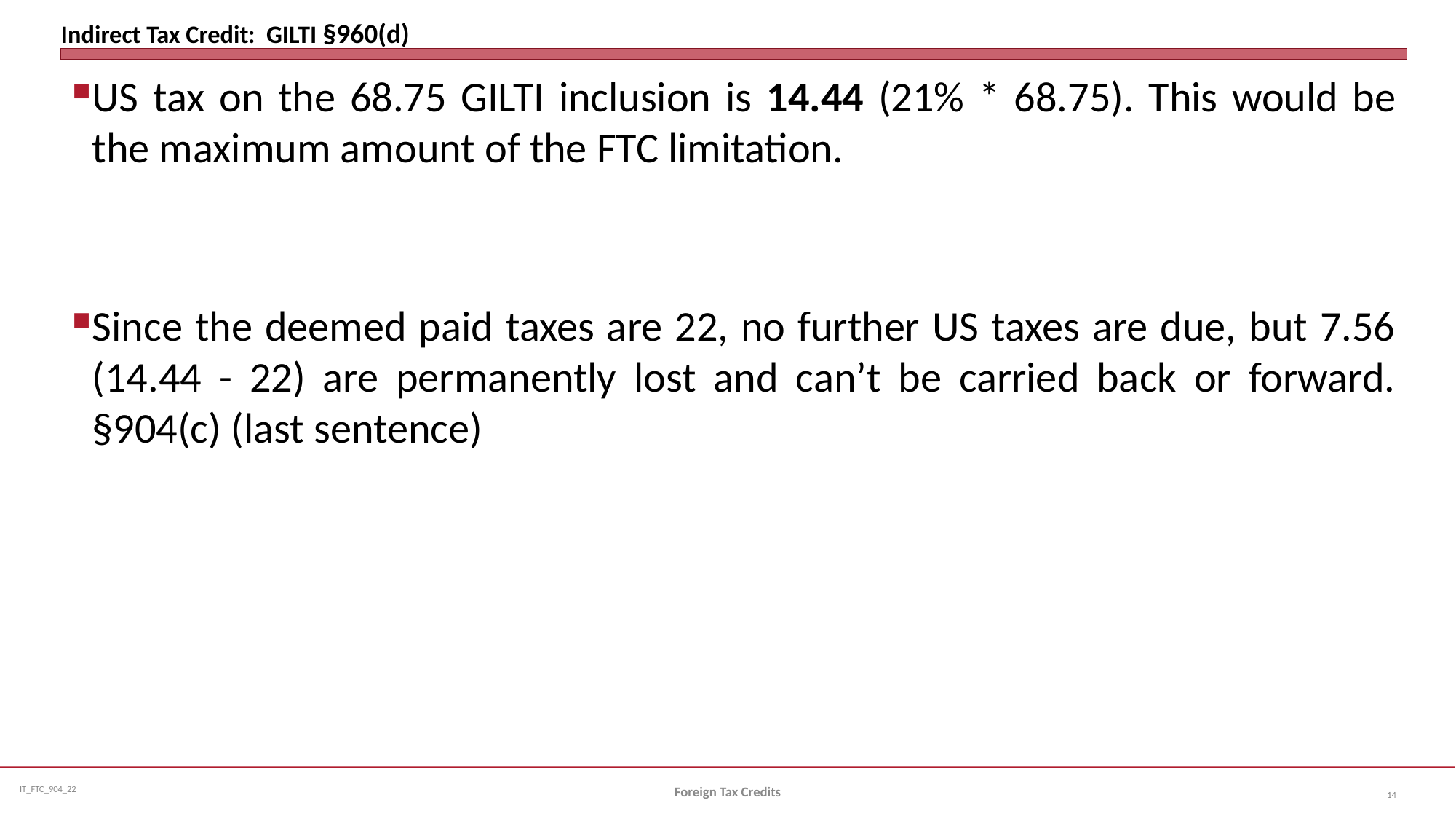

# Indirect Tax Credit:  GILTI §960(d)
US tax on the 68.75 GILTI inclusion is 14.44 (21% * 68.75). This would be the maximum amount of the FTC limitation.

Since the deemed paid taxes are 22, no further US taxes are due, but 7.56 (14.44 - 22) are permanently lost and can’t be carried back or forward. §904(c) (last sentence)

Foreign Tax Credits
14